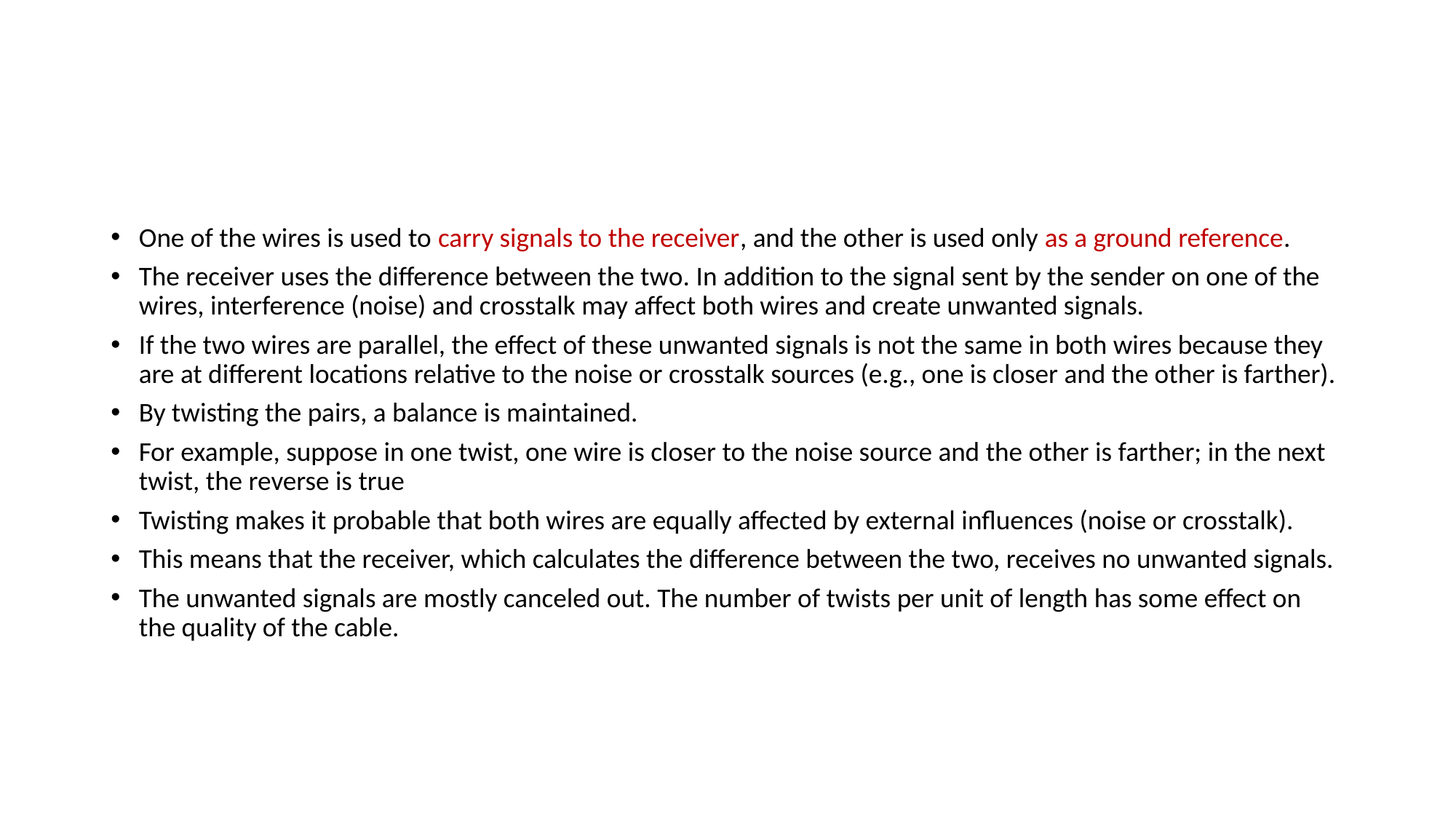

#
One of the wires is used to carry signals to the receiver, and the other is used only as a ground reference.
The receiver uses the difference between the two. In addition to the signal sent by the sender on one of the wires, interference (noise) and crosstalk may affect both wires and create unwanted signals.
If the two wires are parallel, the effect of these unwanted signals is not the same in both wires because they are at different locations relative to the noise or crosstalk sources (e.g., one is closer and the other is farther).
By twisting the pairs, a balance is maintained.
For example, suppose in one twist, one wire is closer to the noise source and the other is farther; in the next twist, the reverse is true
Twisting makes it probable that both wires are equally affected by external influences (noise or crosstalk).
This means that the receiver, which calculates the difference between the two, receives no unwanted signals.
The unwanted signals are mostly canceled out. The number of twists per unit of length has some effect on the quality of the cable.